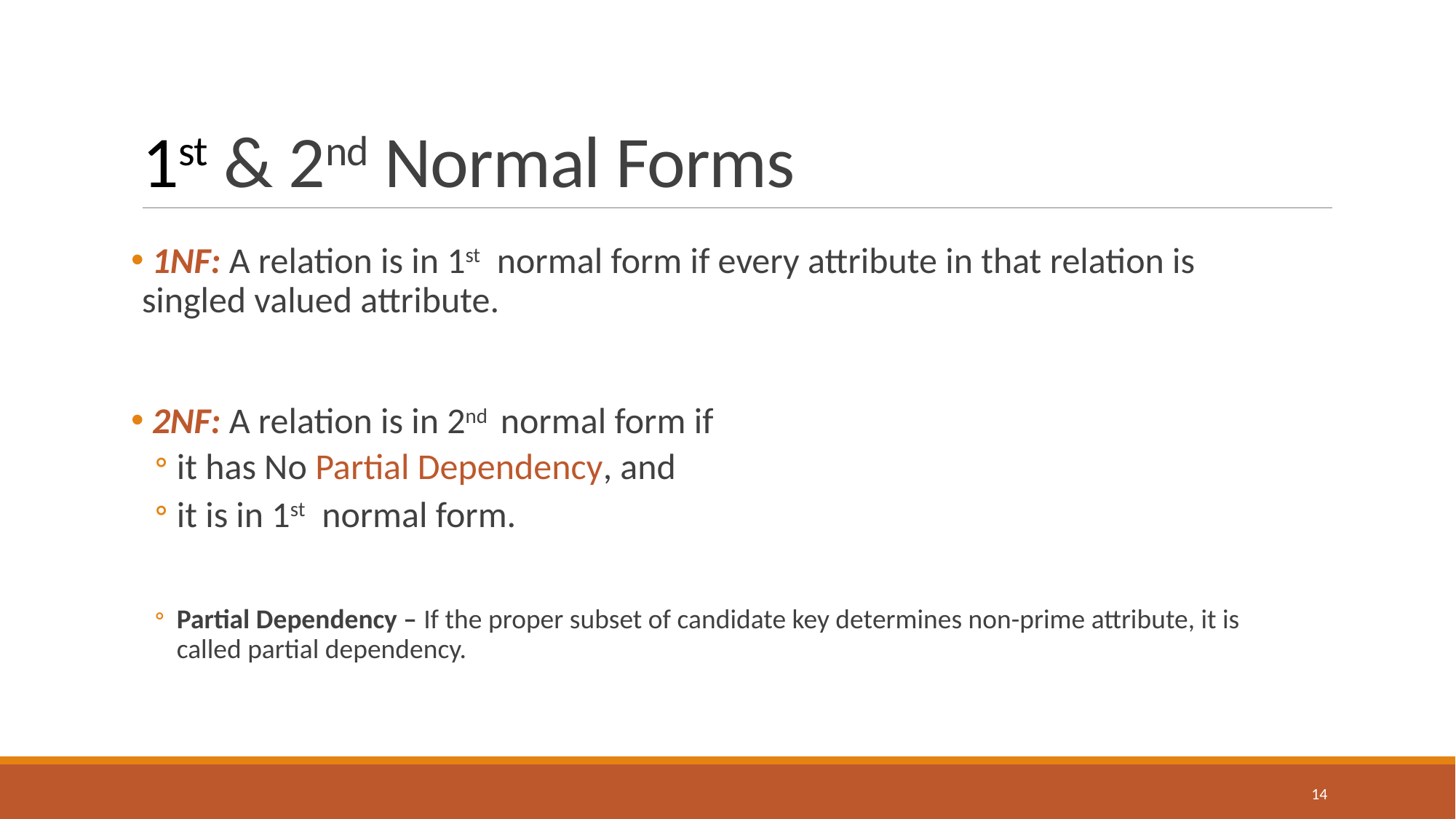

# 1st & 2nd Normal Forms
 1NF: A relation is in 1st  normal form if every attribute in that relation is singled valued attribute.

 2NF: A relation is in 2nd  normal form if
it has No Partial Dependency, and
it is in 1st  normal form.

Partial Dependency – If the proper subset of candidate key determines non-prime attribute, it is called partial dependency.
14